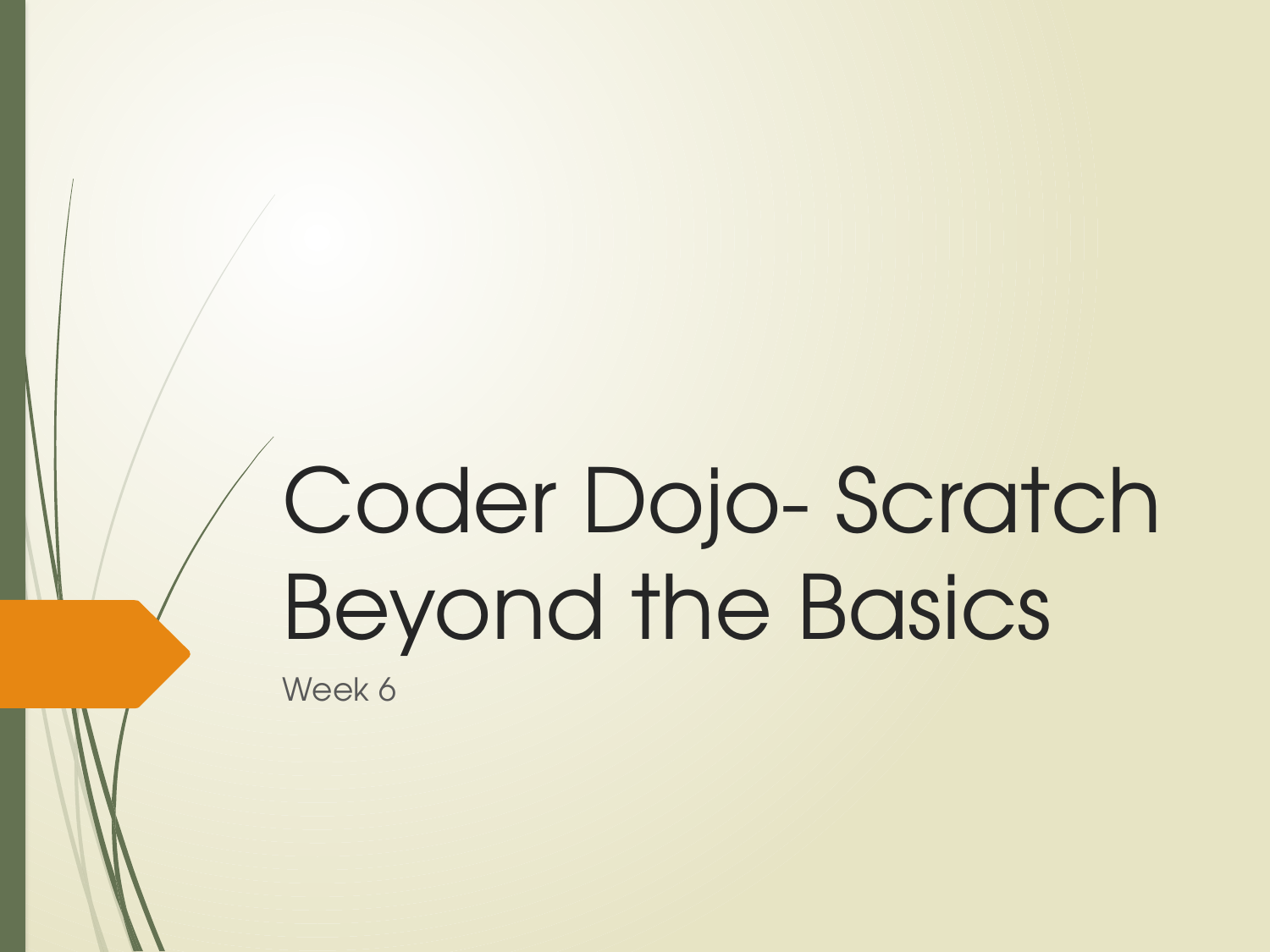

# Coder Dojo- Scratch Beyond the Basics
Week 6